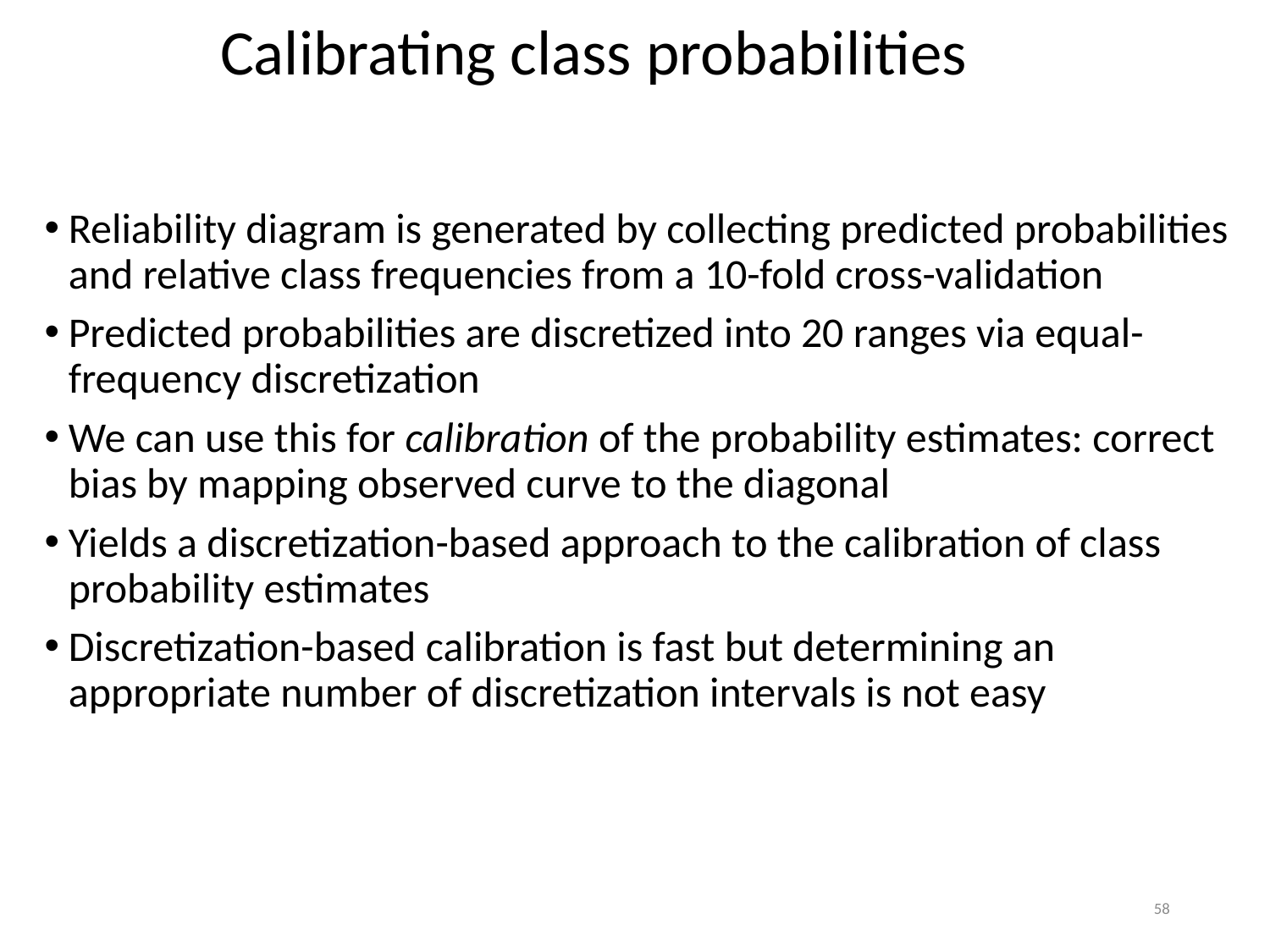

Calibrating class probabilities
Reliability diagram is generated by collecting predicted probabilities and relative class frequencies from a 10-fold cross-validation
Predicted probabilities are discretized into 20 ranges via equal-frequency discretization
We can use this for calibration of the probability estimates: correct bias by mapping observed curve to the diagonal
Yields a discretization-based approach to the calibration of class probability estimates
Discretization-based calibration is fast but determining an appropriate number of discretization intervals is not easy
58